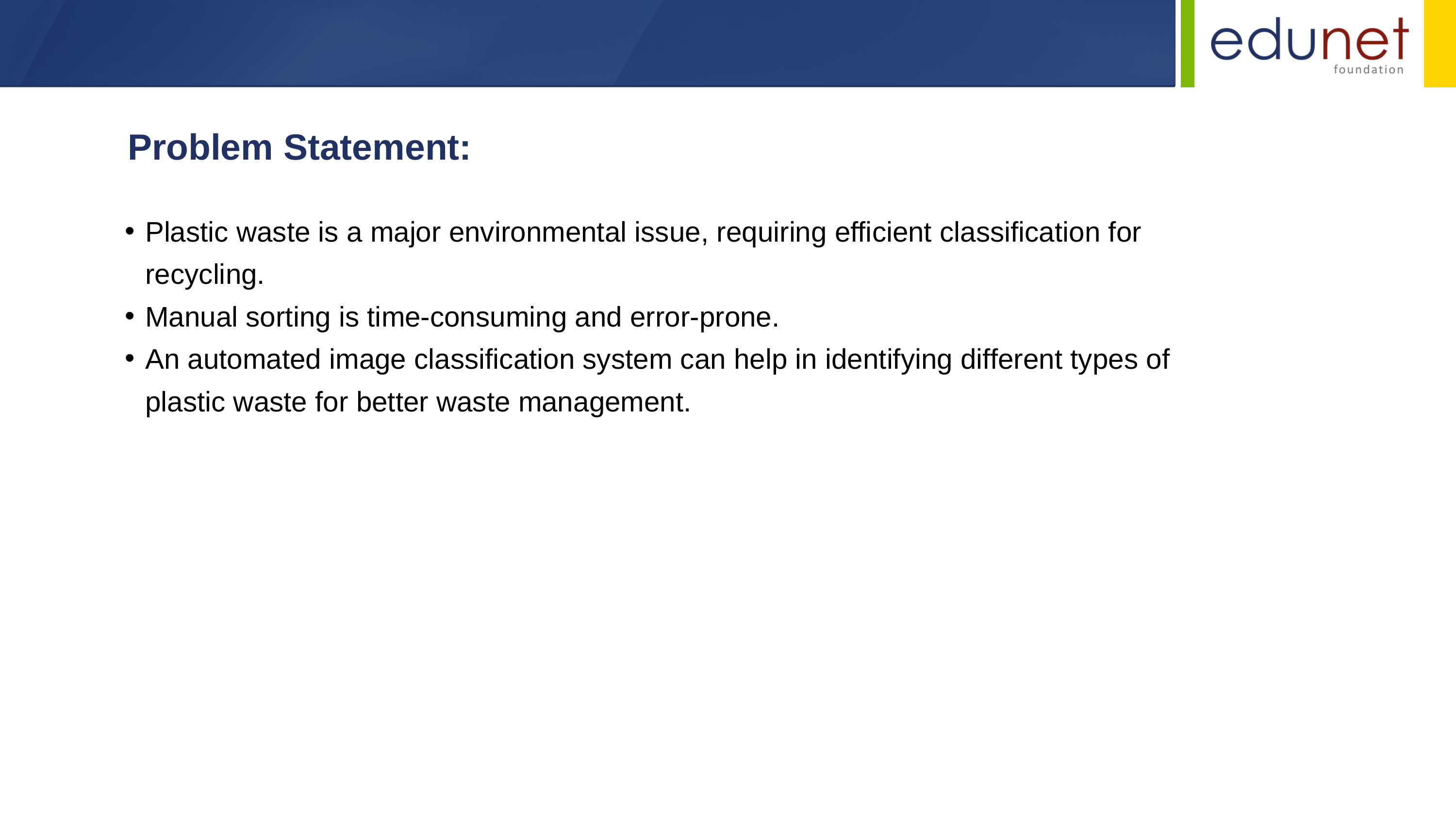

Problem Statement:

Plastic waste is a major environmental issue, requiring efficient classification for recycling.
Manual sorting is time-consuming and error-prone.
An automated image classification system can help in identifying different types of plastic waste for better waste management.